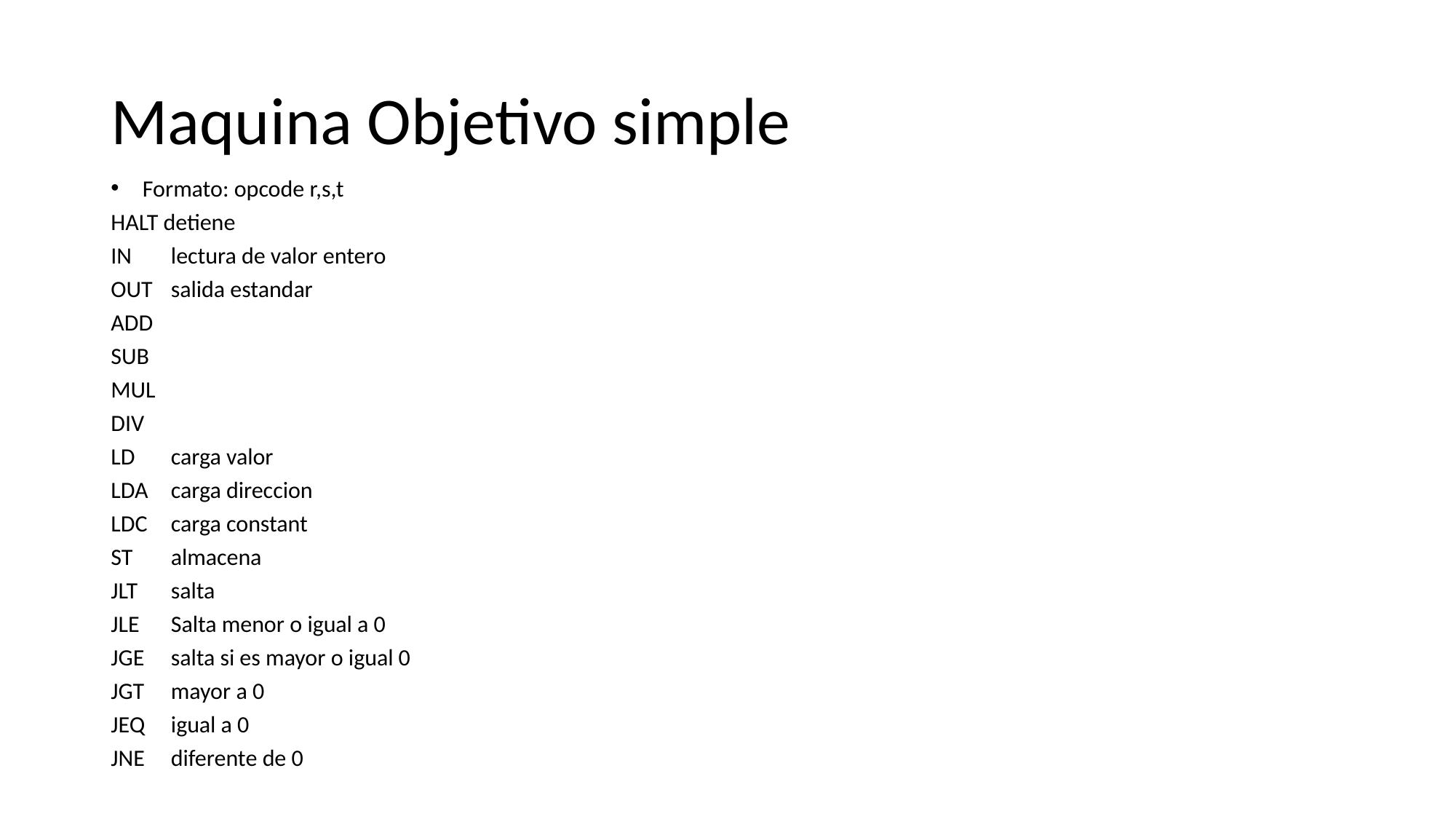

# Maquina Objetivo simple
Formato: opcode r,s,t
HALT detiene
IN	lectura de valor entero
OUT	salida estandar
ADD
SUB
MUL
DIV
LD	carga valor
LDA	carga direccion
LDC	carga constant
ST	almacena
JLT	salta
JLE	Salta menor o igual a 0
JGE	salta si es mayor o igual 0
JGT	mayor a 0
JEQ	igual a 0
JNE	diferente de 0